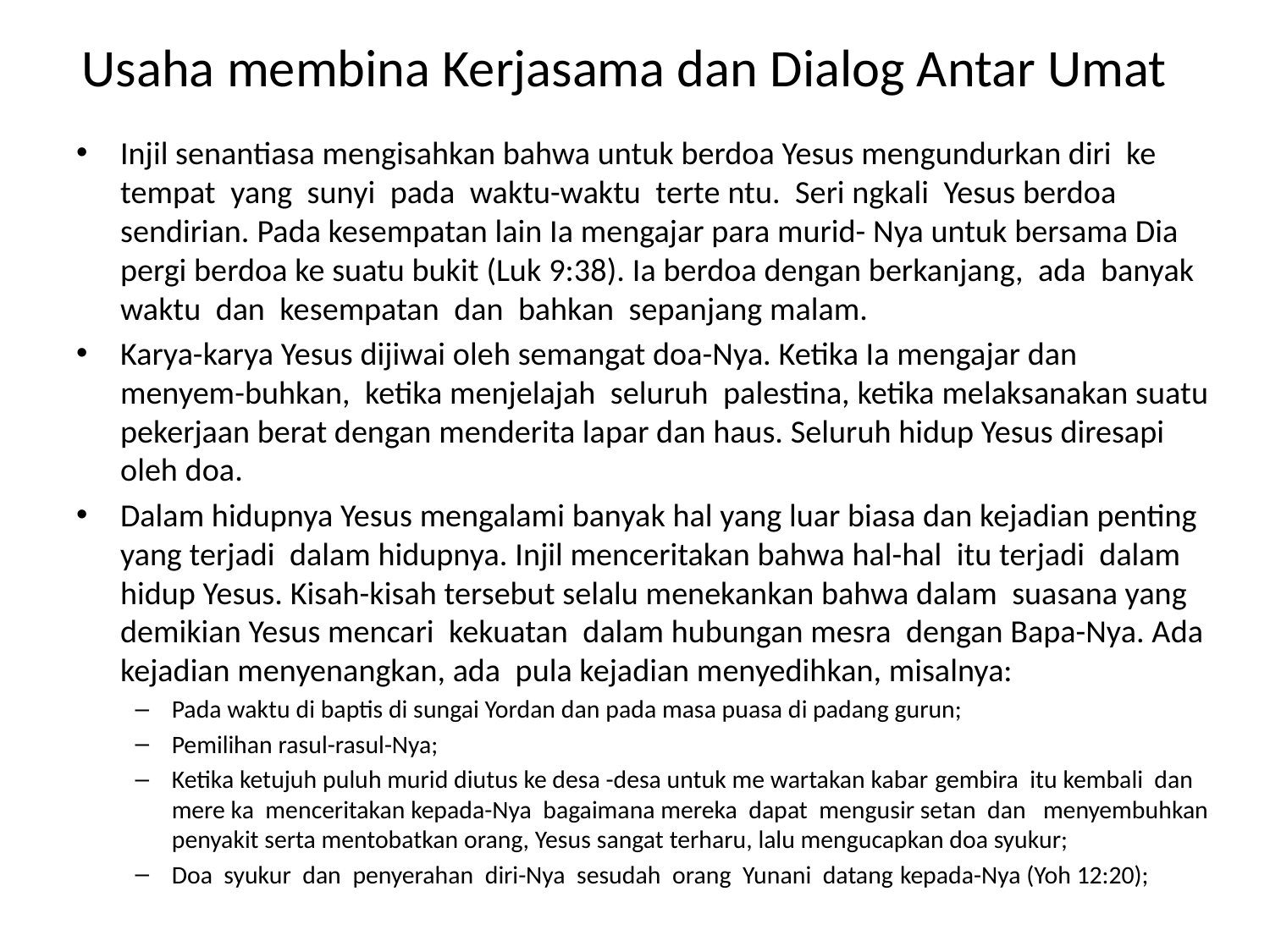

# Usaha membina Kerjasama dan Dialog Antar Umat
Injil senantiasa mengisahkan bahwa untuk berdoa Yesus mengundurkan diri  ke  tempat  yang  sunyi  pada  waktu-waktu  terte ntu.  Seri ngkali  Yesus berdoa sendirian. Pada kesempatan lain Ia mengajar para murid- Nya untuk bersama Dia pergi berdoa ke suatu bukit (Luk 9:38). Ia berdoa dengan berkanjang,  ada  banyak  waktu  dan  kesempatan  dan  bahkan  sepanjang malam.
Karya-karya Yesus dijiwai oleh semangat doa-Nya. Ketika Ia mengajar dan  menyem-buhkan,  ketika menjelajah  seluruh  palestina, ketika melaksanakan suatu pekerjaan berat dengan menderita lapar dan haus. Seluruh hidup Yesus diresapi oleh doa.
Dalam hidupnya Yesus mengalami banyak hal yang luar biasa dan kejadian penting yang terjadi  dalam hidupnya. Injil menceritakan bahwa hal-hal  itu terjadi  dalam hidup Yesus. Kisah-kisah tersebut selalu menekankan bahwa dalam  suasana yang   demikian Yesus mencari  kekuatan  dalam hubungan mesra  dengan Bapa-Nya. Ada kejadian menyenangkan, ada  pula kejadian menyedihkan, misalnya:
Pada waktu di baptis di sungai Yordan dan pada masa puasa di padang gurun;
Pemilihan rasul-rasul-Nya;
Ketika ketujuh puluh murid diutus ke desa -desa untuk me wartakan kabar gembira  itu kembali  dan mere ka  menceritakan kepada-Nya  bagaimana mereka  dapat  mengusir setan  dan   menyembuhkan penyakit serta mentobatkan orang, Yesus sangat terharu, lalu mengucapkan doa syukur;
Doa  syukur  dan  penyerahan  diri-Nya  sesudah  orang  Yunani  datang kepada-Nya (Yoh 12:20);